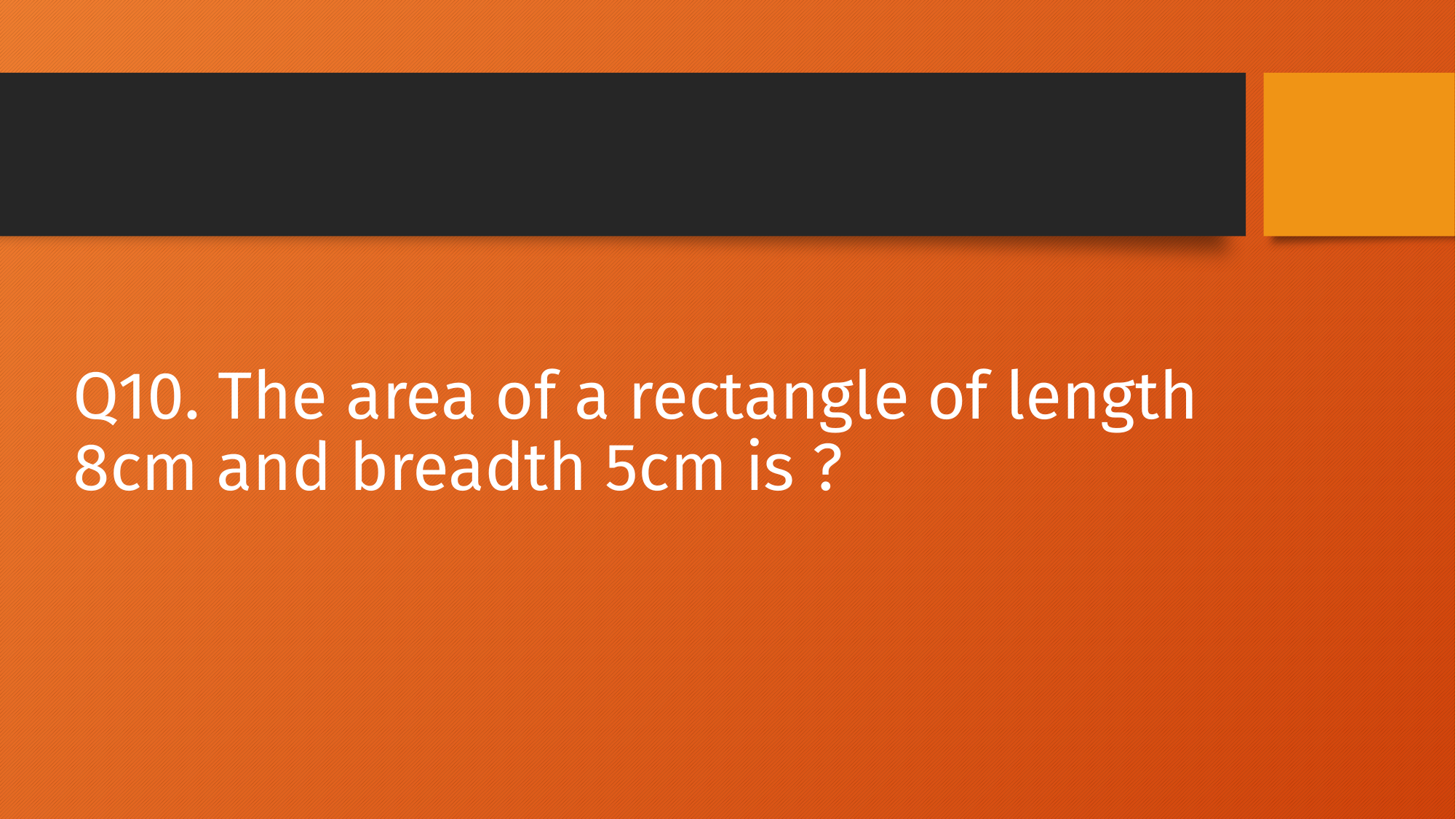

# Q10. The area of a rectangle of length 8cm and breadth 5cm is ?